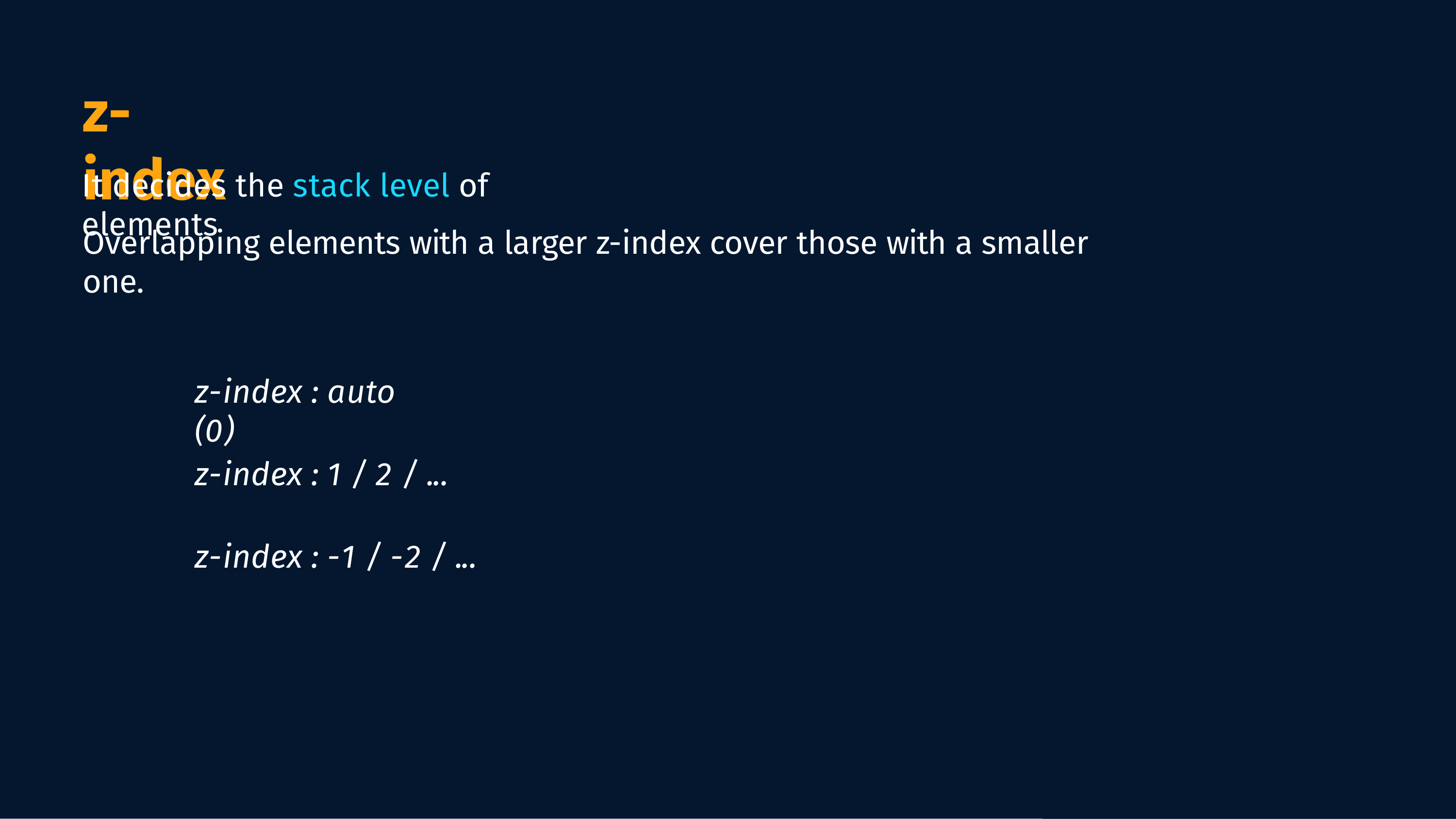

# z-index
It decides the stack level of elements
Overlapping elements with a larger z-index cover those with a smaller one.
z-index : auto (0)
z-index : 1 / 2 / ...
z-index : -1 / -2 / ...

show 3d space